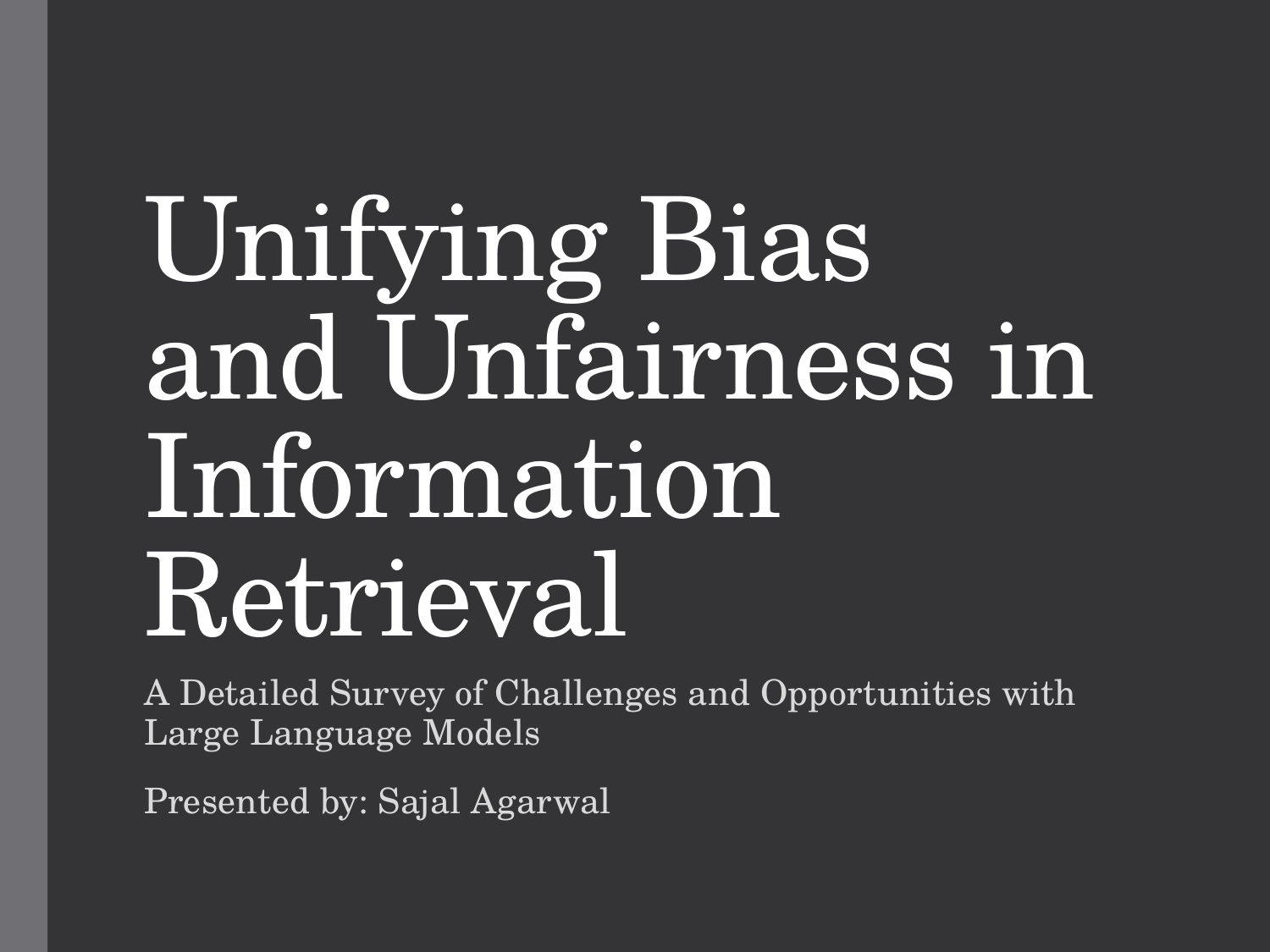

# Unifying Bias and Unfairness in Information Retrieval
A Detailed Survey of Challenges and Opportunities with Large Language Models
Presented by: Sajal Agarwal